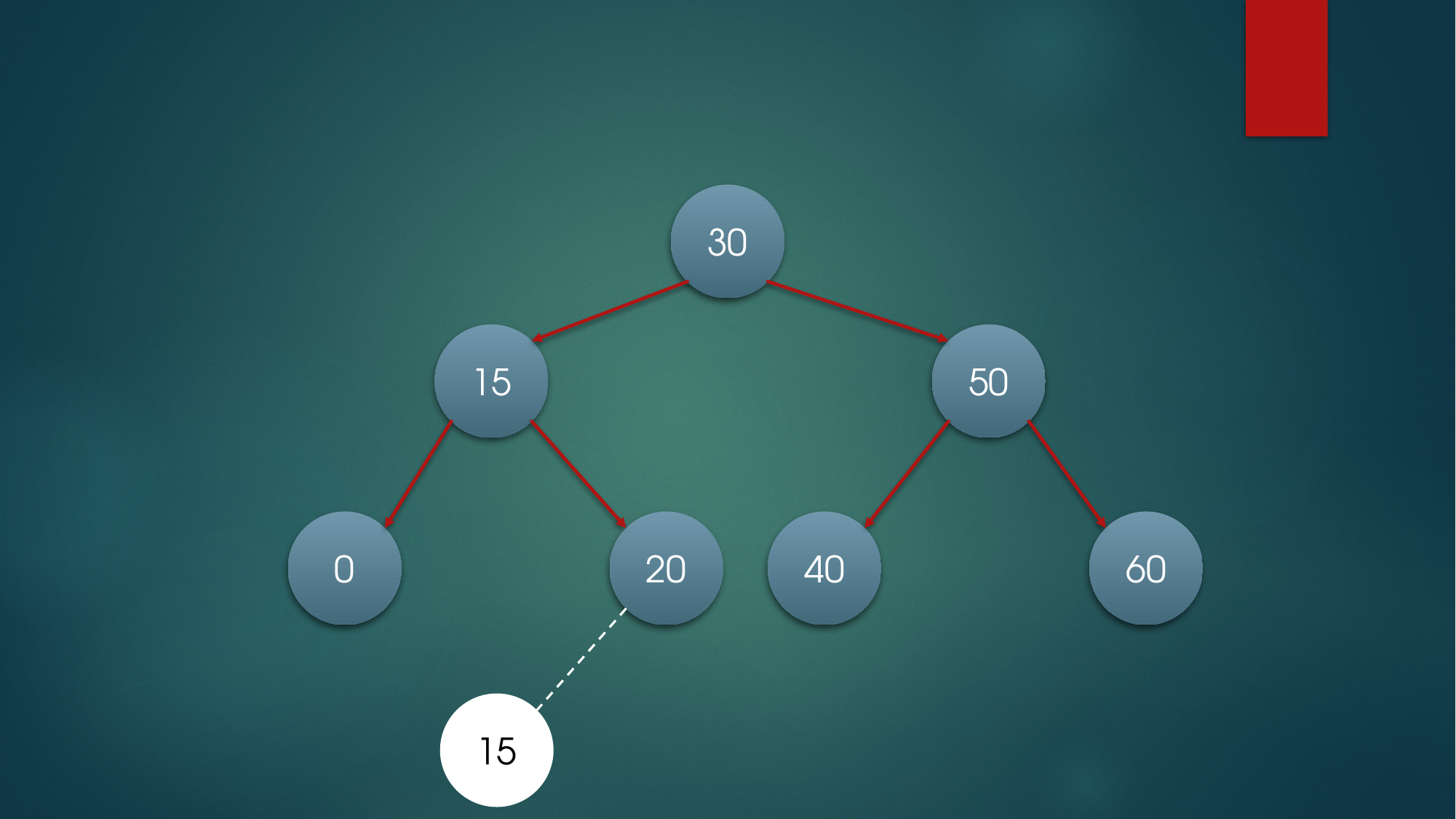

30
15
50
0
20
40
60
15